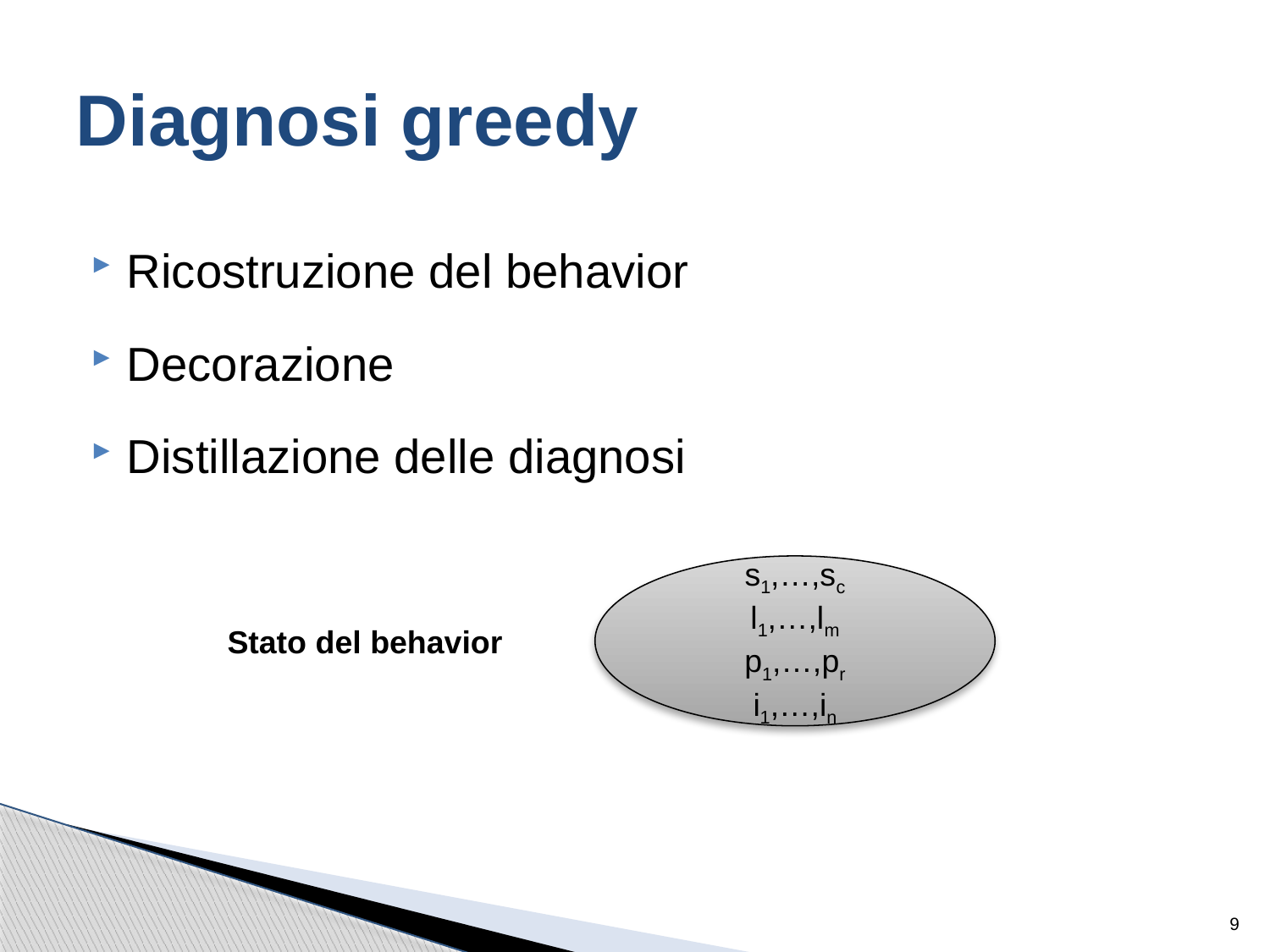

# Diagnosi greedy
Ricostruzione del behavior
Decorazione
Distillazione delle diagnosi

s1,…,sc
l1,…,lm
p1,…,pr
i1,…,in
Stato del behavior
9